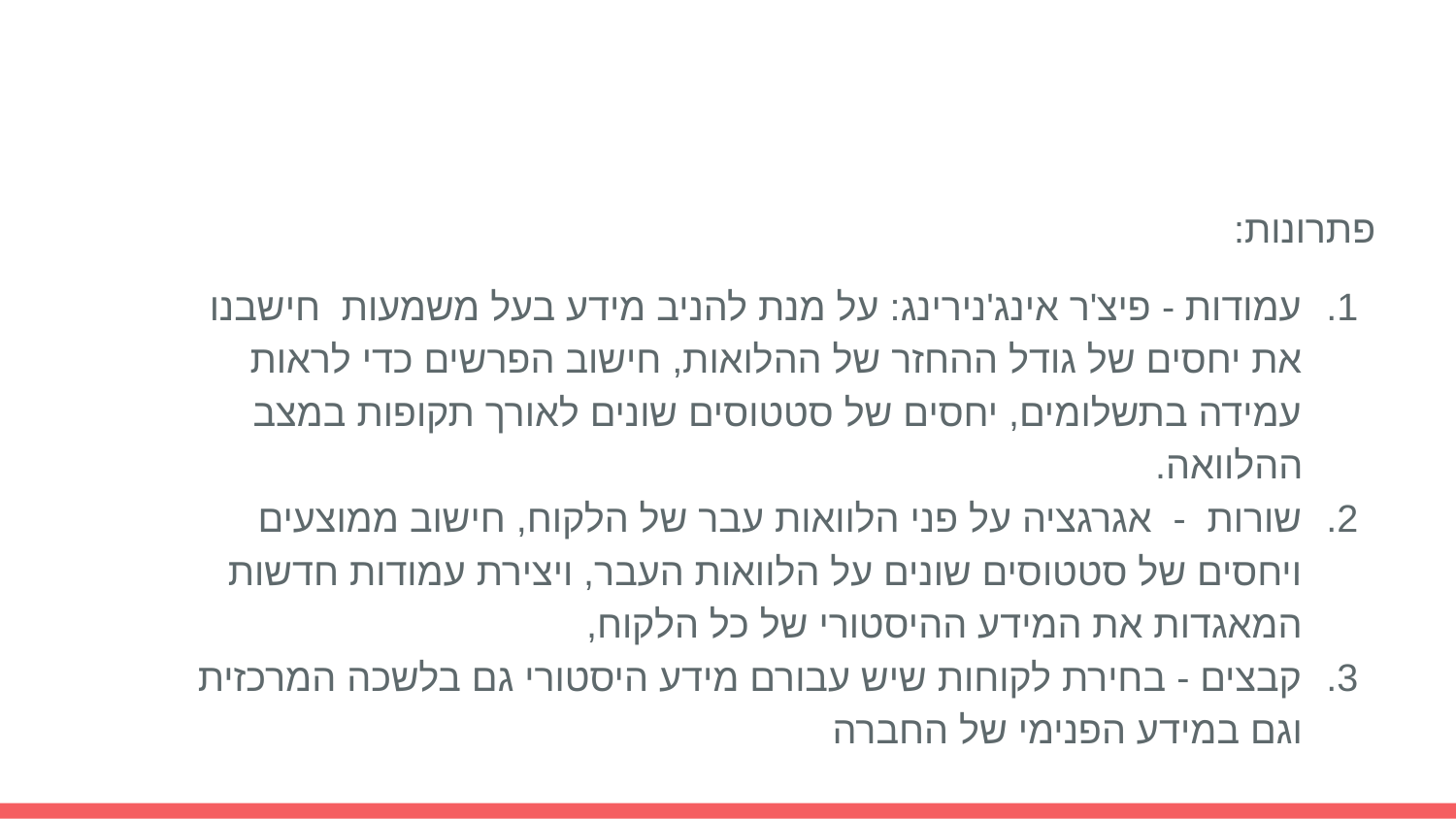

#

פתרונות:
עמודות - פיצ'ר אינג'נירינג: על מנת להניב מידע בעל משמעות  חישבנו את יחסים של גודל ההחזר של ההלואות, חישוב הפרשים כדי לראות עמידה בתשלומים, יחסים של סטטוסים שונים לאורך תקופות במצב ההלוואה.
שורות  -  אגרגציה על פני הלוואות עבר של הלקוח, חישוב ממוצעים ויחסים של סטטוסים שונים על הלוואות העבר, ויצירת עמודות חדשות המאגדות את המידע ההיסטורי של כל הלקוח,
קבצים - בחירת לקוחות שיש עבורם מידע היסטורי גם בלשכה המרכזית וגם במידע הפנימי של החברה